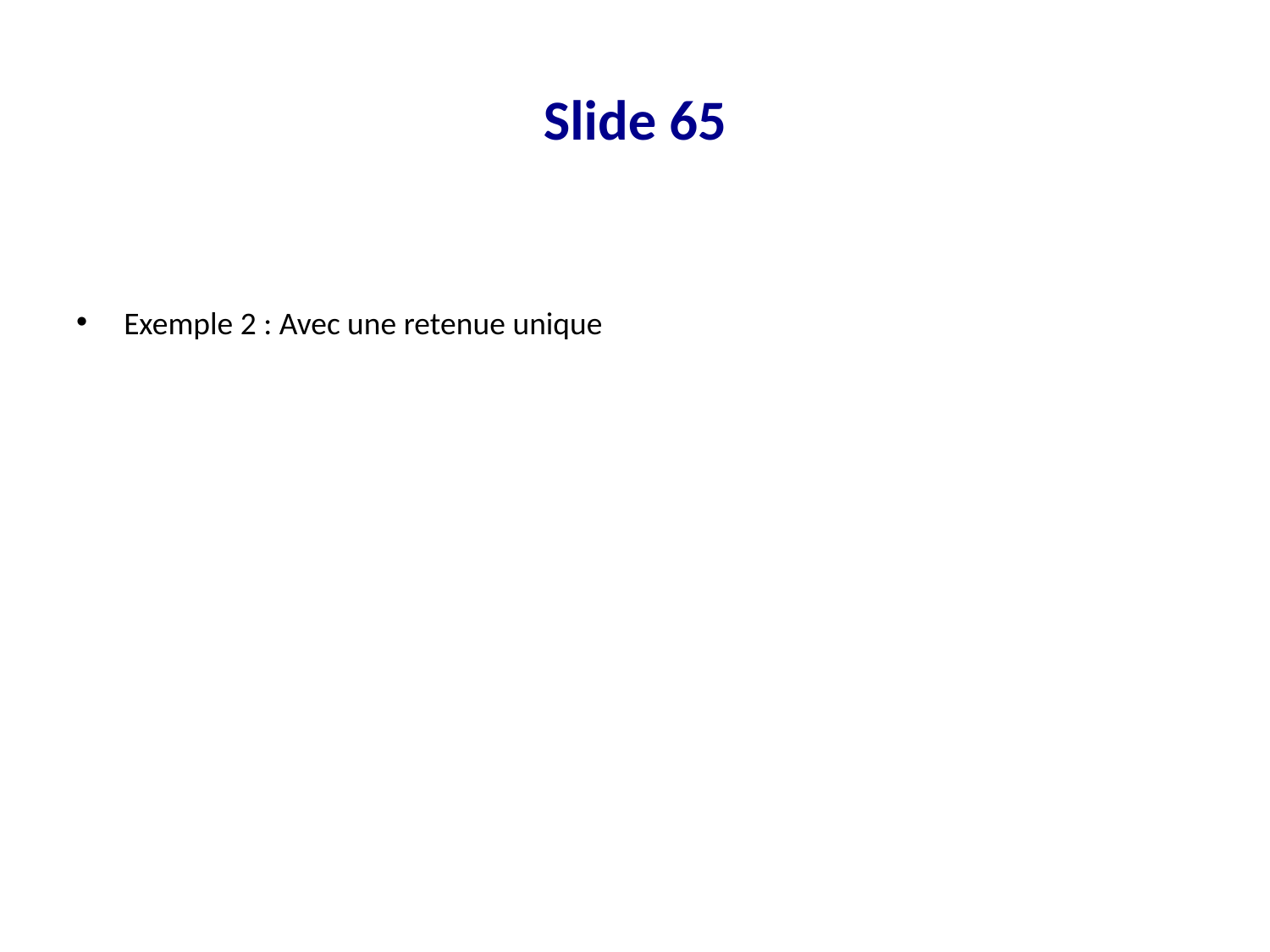

# Slide 65

Exemple 2 : Avec une retenue unique